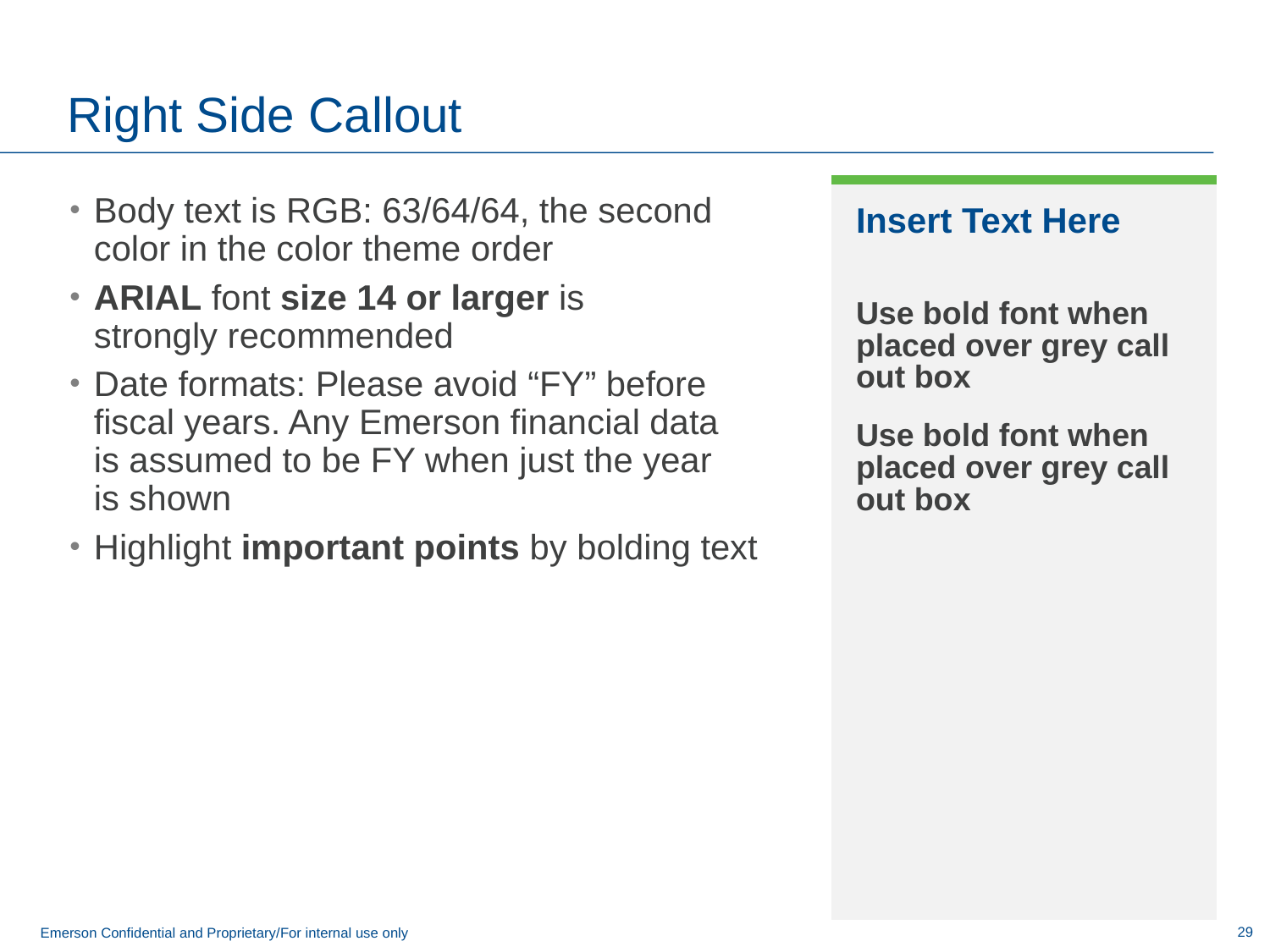

# Right Side Callout
Body text is RGB: 63/64/64, the second color in the color theme order
ARIAL font size 14 or larger is
strongly recommended
Date formats: Please avoid “FY” before fiscal years. Any Emerson financial data
is assumed to be FY when just the year
is shown
Highlight important points by bolding text
| Insert Text Here |
| --- |
| Use bold font when placed over grey call out box Use bold font when placed over grey call out box |
Emerson Confidential and Proprietary/For internal use only